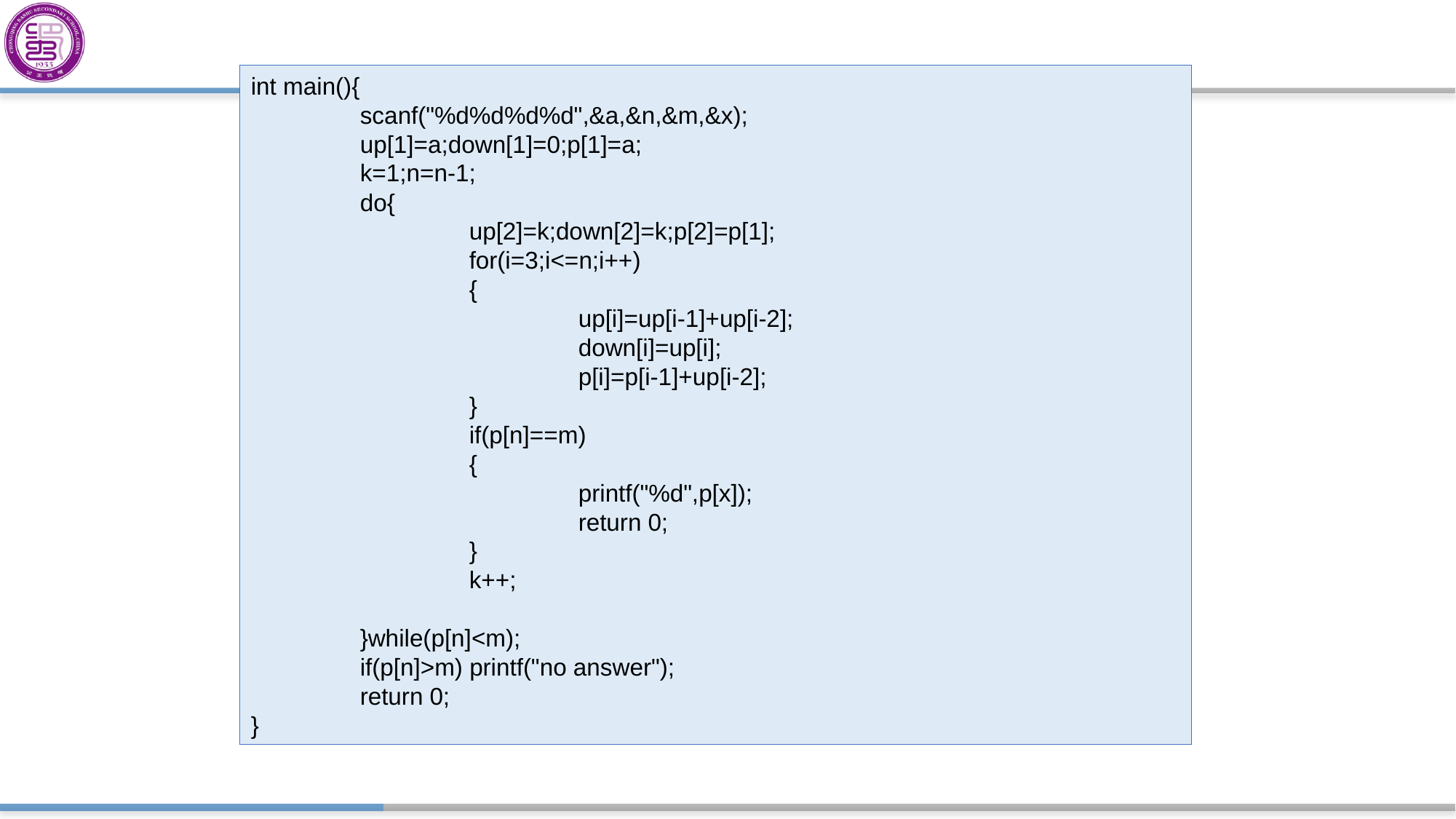

int main(){
	scanf("%d%d%d%d",&a,&n,&m,&x);
	up[1]=a;down[1]=0;p[1]=a;
	k=1;n=n-1;
	do{
		up[2]=k;down[2]=k;p[2]=p[1];
		for(i=3;i<=n;i++)
		{
			up[i]=up[i-1]+up[i-2];
			down[i]=up[i];
			p[i]=p[i-1]+up[i-2];
		}
		if(p[n]==m)
		{
			printf("%d",p[x]);
			return 0;
		}
		k++;

	}while(p[n]<m);
	if(p[n]>m) printf("no answer");
	return 0;
}